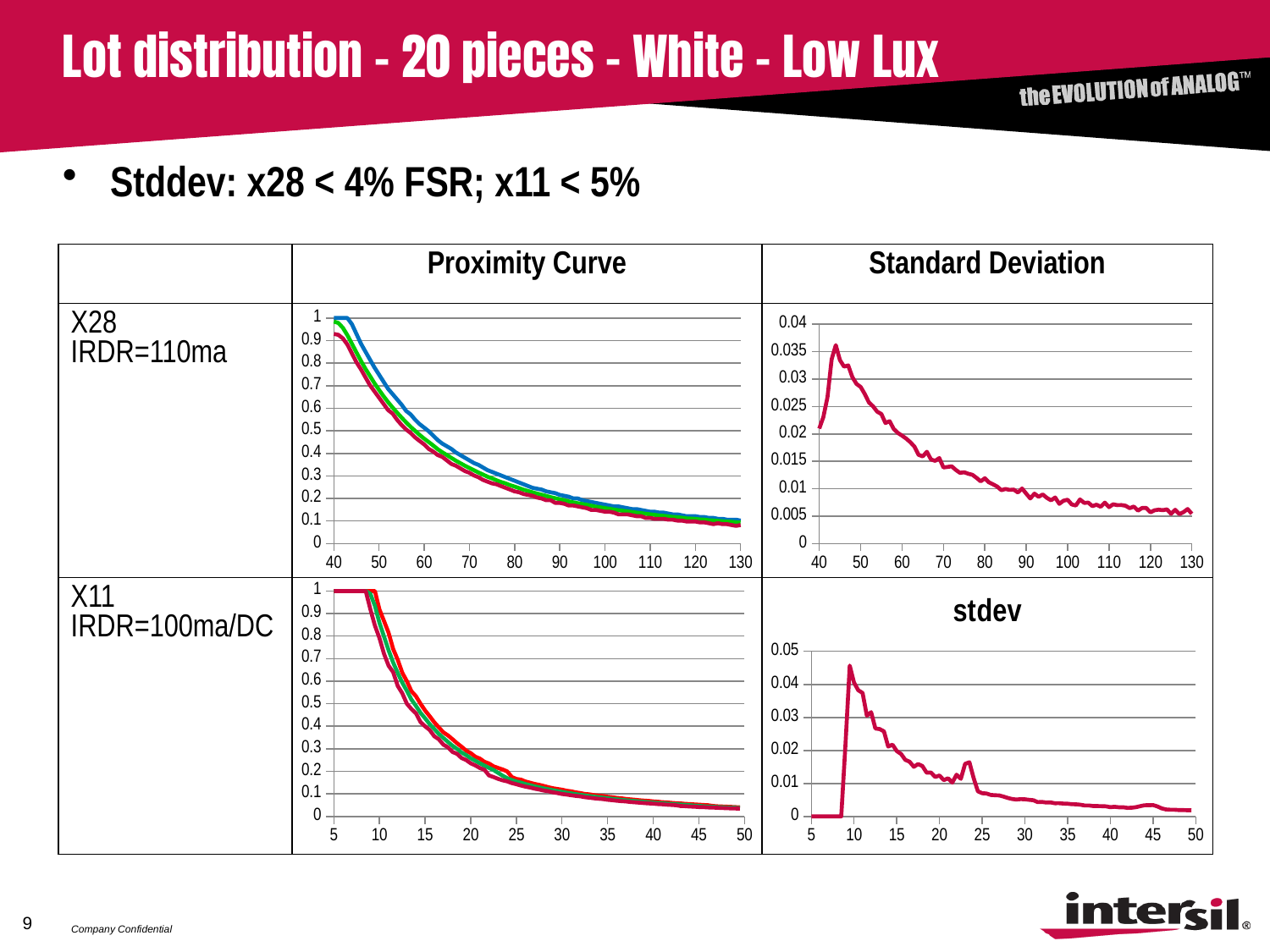

# Lot distribution – 20 pieces – White – Low Lux
Stddev: x28 < 4% FSR; x11 < 5%
|  | Proximity Curve | Standard Deviation |
| --- | --- | --- |
| X28 IRDR=110ma |  |  |
| X11 IRDR=100ma/DC |  |  |

### Chart

| Category | min | mean | max |
|---|---|---|---|

### Chart

| Category | stdev |
|---|---|

### Chart

| Category | min | mean | max |
|---|---|---|---|

### Chart:

| Category | stdev |
|---|---|
9